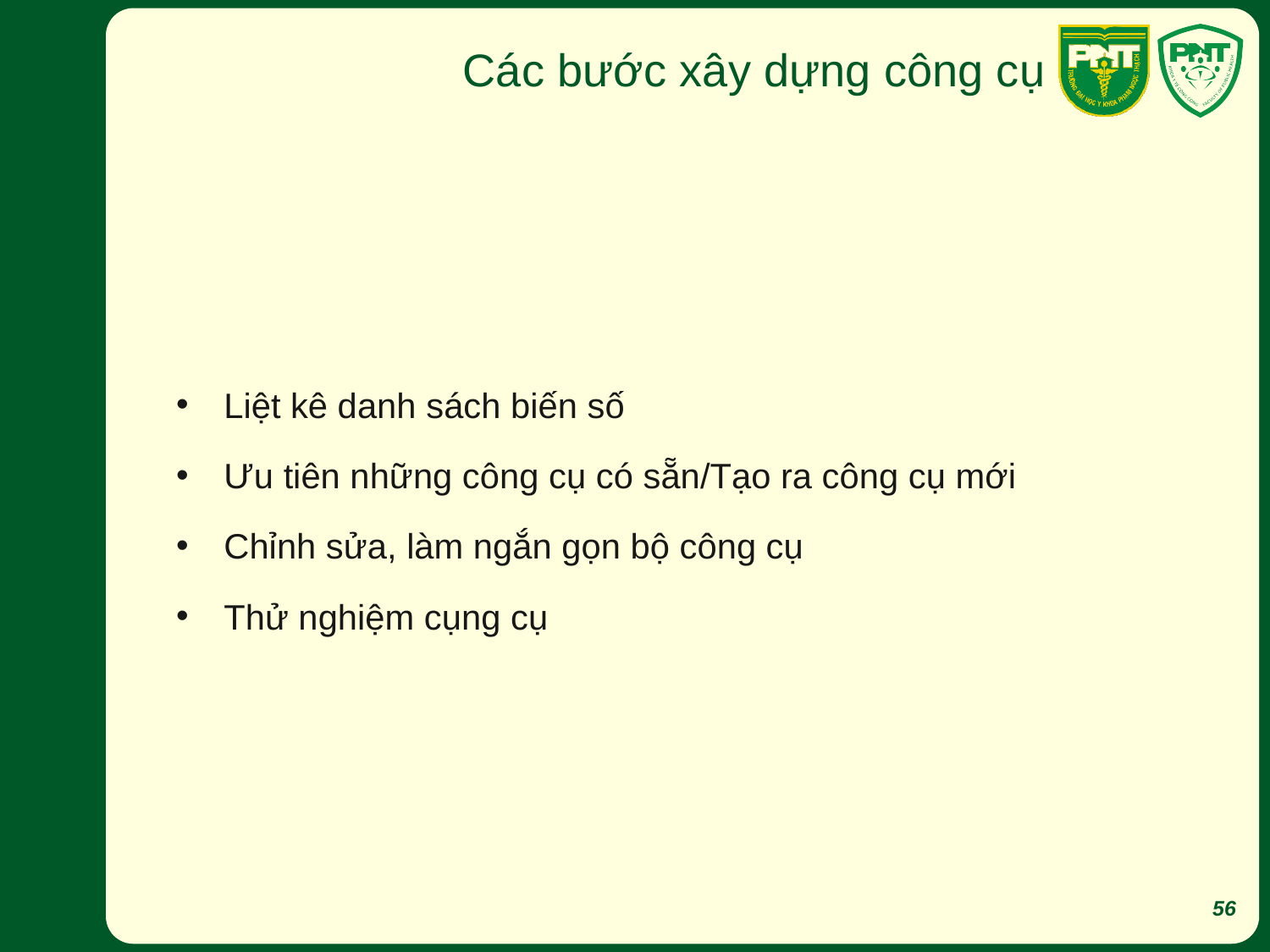

# Các bước xây dựng công cụ
Liệt kê danh sách biến số
Ưu tiên những công cụ có sẵn/Tạo ra công cụ mới
Chỉnh sửa, làm ngắn gọn bộ công cụ
Thử nghiệm cụng cụ
56